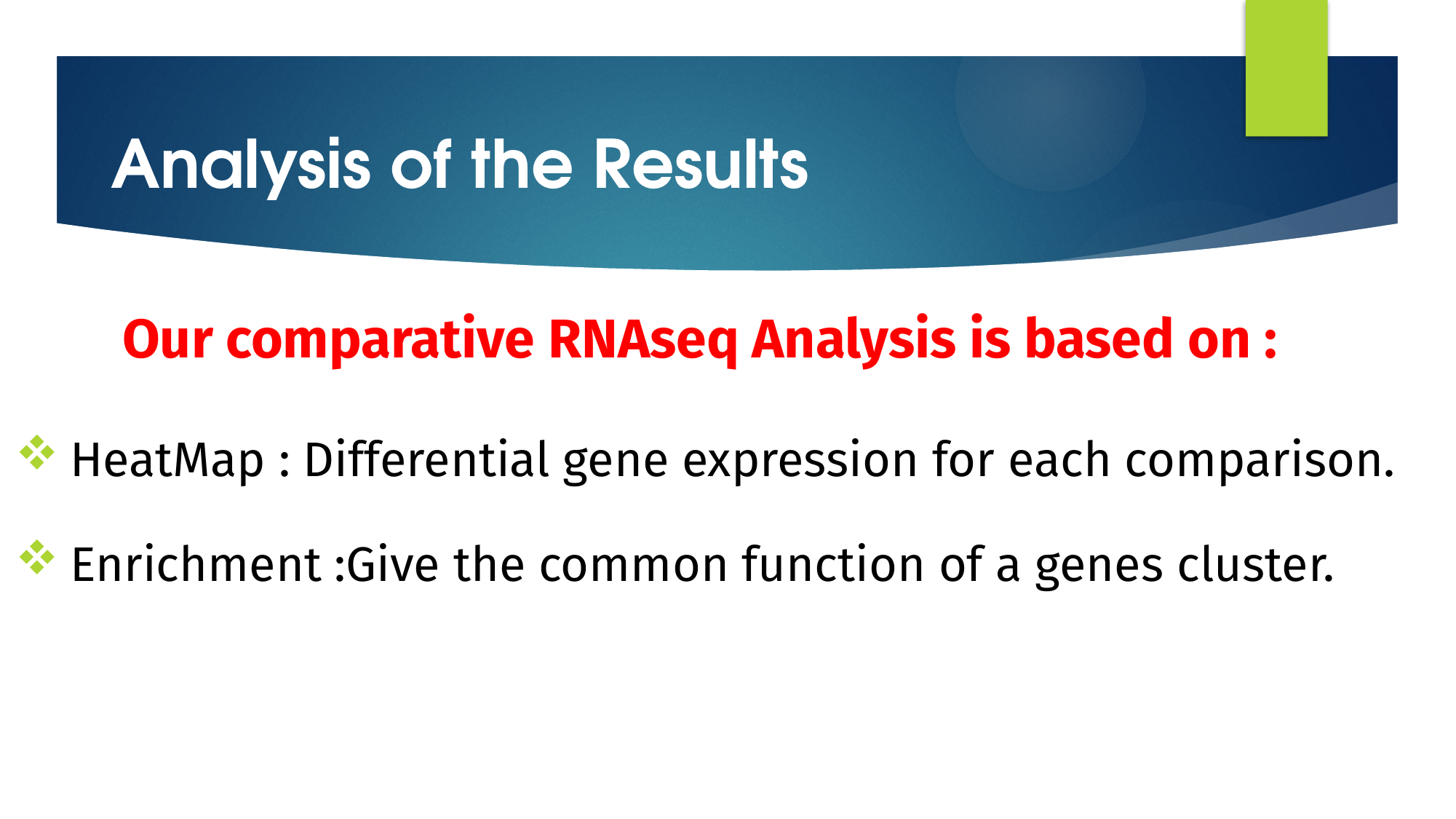

# Analysis of the Results
Our comparative RNAseq Analysis is based on :

HeatMap : Differential gene expression for each comparison.

Enrichment :Give the common function of a genes cluster.